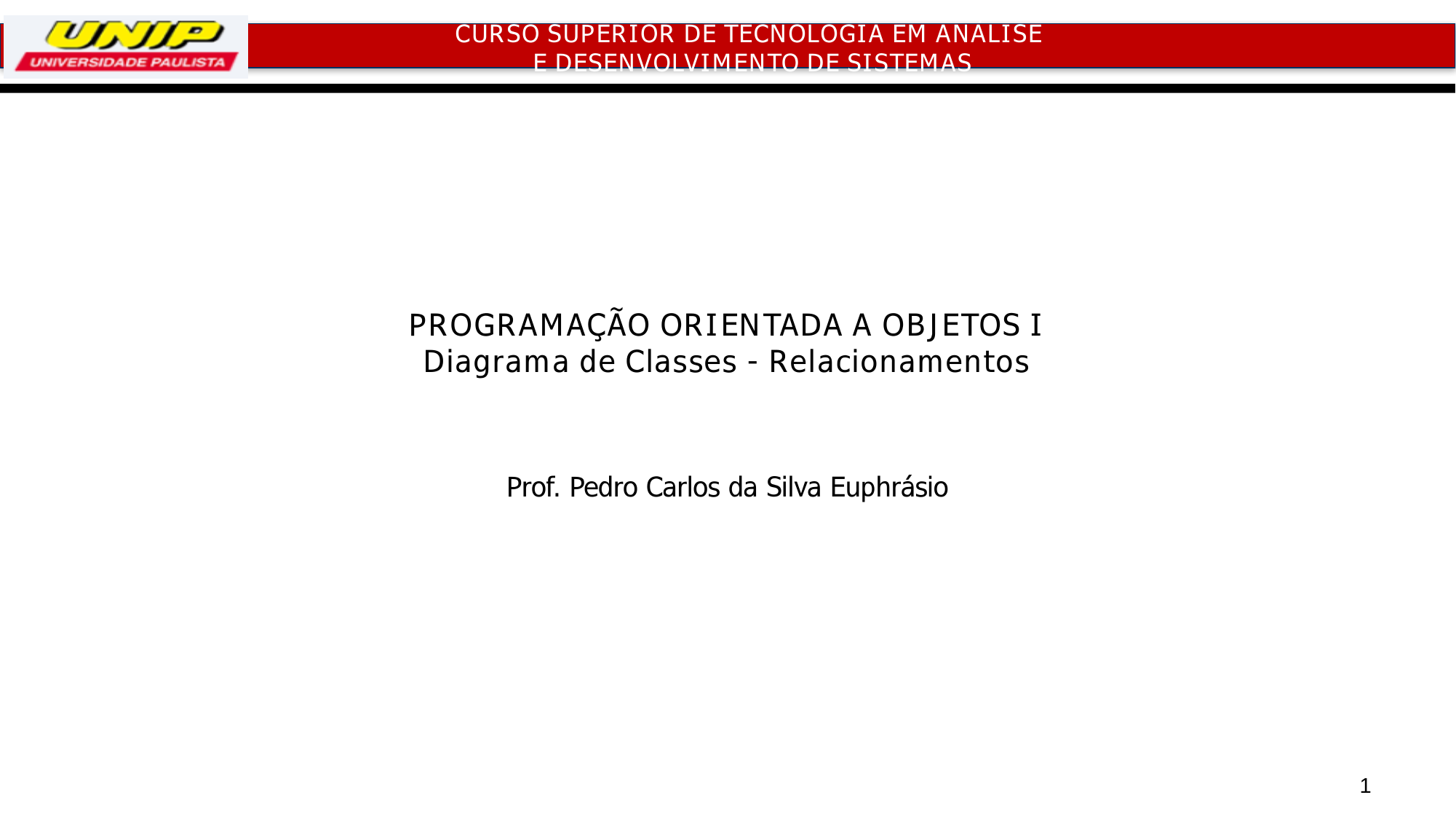

# PROGRAMAÇÃO ORIENTADA A OBJETOS I Diagrama de Classes - Relacionamentos
Prof. Pedro Carlos da Silva Euphrásio
1